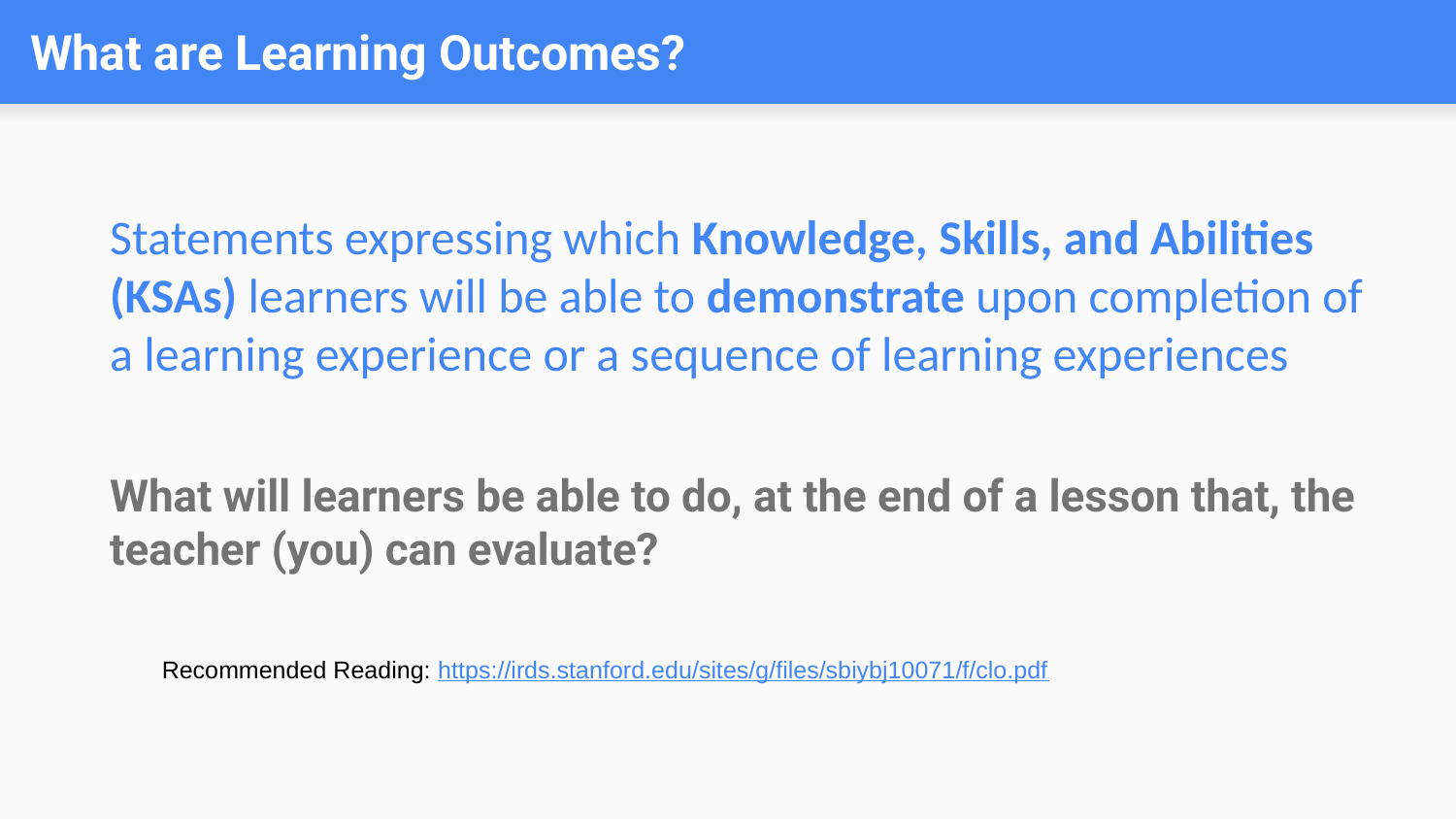

# What are Learning Outcomes?
Statements expressing which Knowledge, Skills, and Abilities (KSAs) learners will be able to demonstrate upon completion of a learning experience or a sequence of learning experiences
What will learners be able to do, at the end of a lesson that, the teacher (you) can evaluate?
Recommended Reading: https://irds.stanford.edu/sites/g/files/sbiybj10071/f/clo.pdf